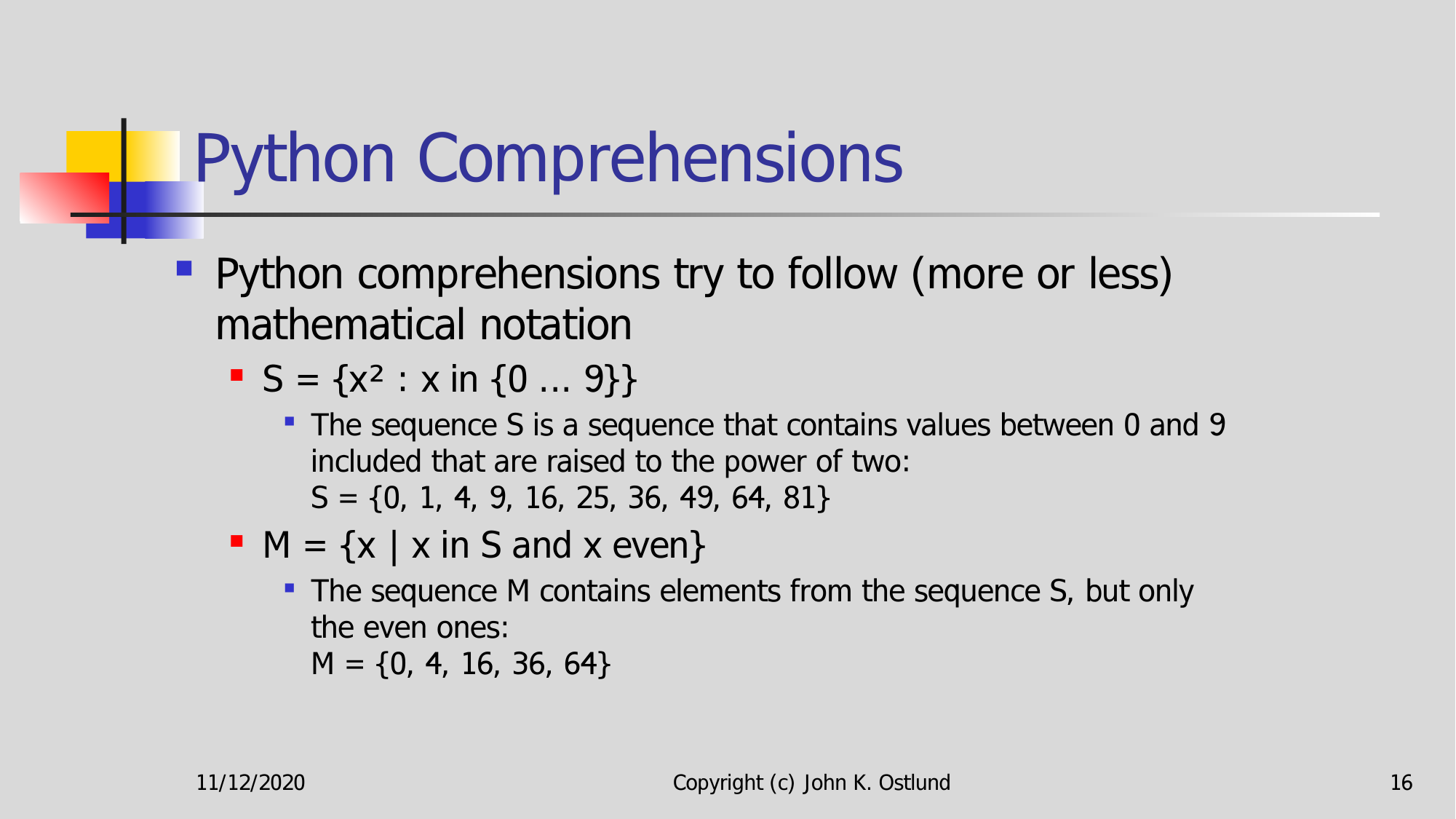

# Python Comprehensions
Python comprehensions try to follow (more or less) mathematical notation
S = {x² : x in {0 ... 9}}
The sequence S is a sequence that contains values between 0 and 9 included that are raised to the power of two:
S = {0, 1, 4, 9, 16, 25, 36, 49, 64, 81}
M = {x | x in S and x even}
The sequence M contains elements from the sequence S, but only the even ones:
M = {0, 4, 16, 36, 64}

11/12/2020
Copyright (c) John K. Ostlund
16